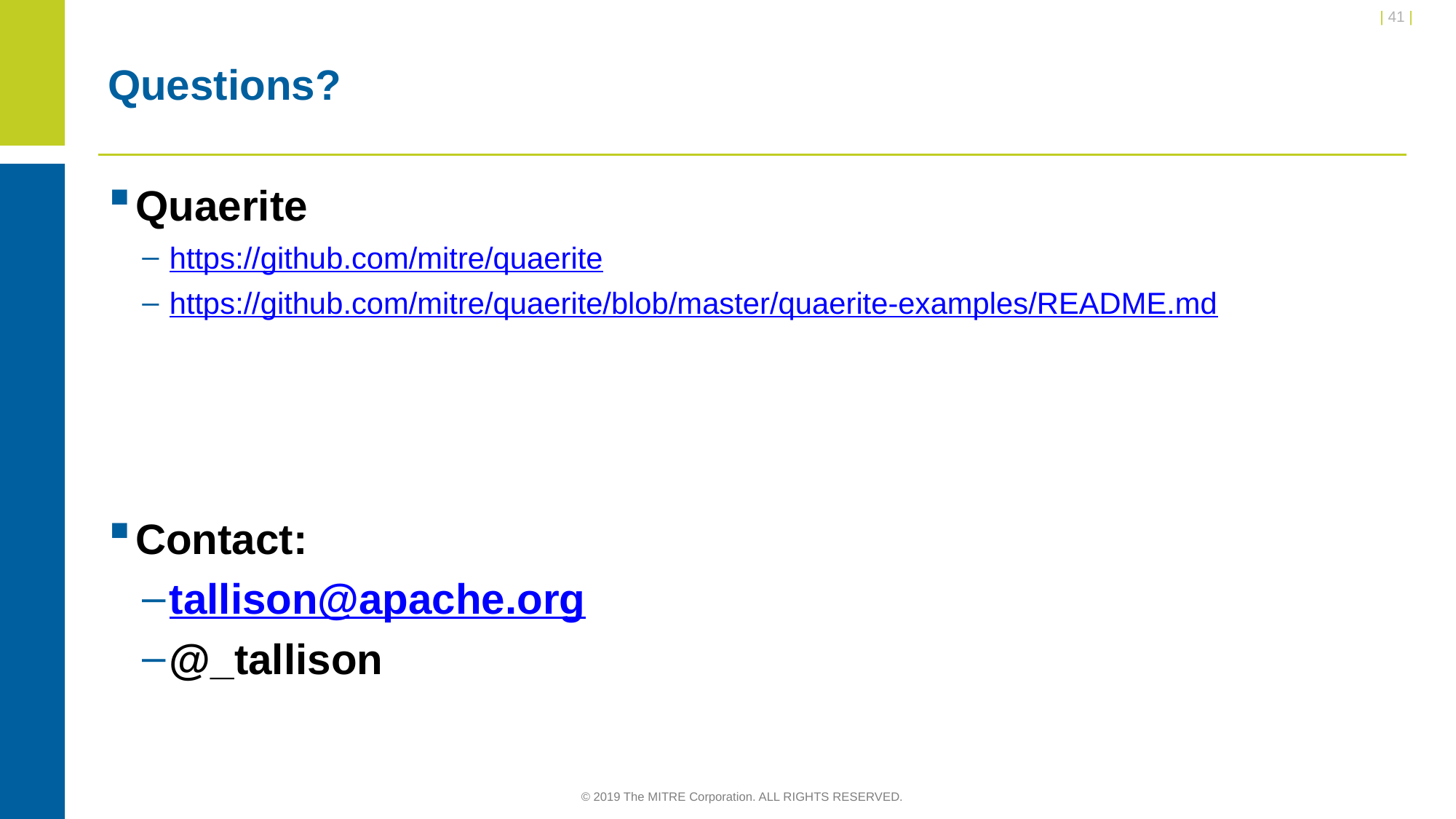

| 41 |
# Questions?
Quaerite
https://github.com/mitre/quaerite
https://github.com/mitre/quaerite/blob/master/quaerite-examples/README.md

Contact:
tallison@apache.org
@_tallison